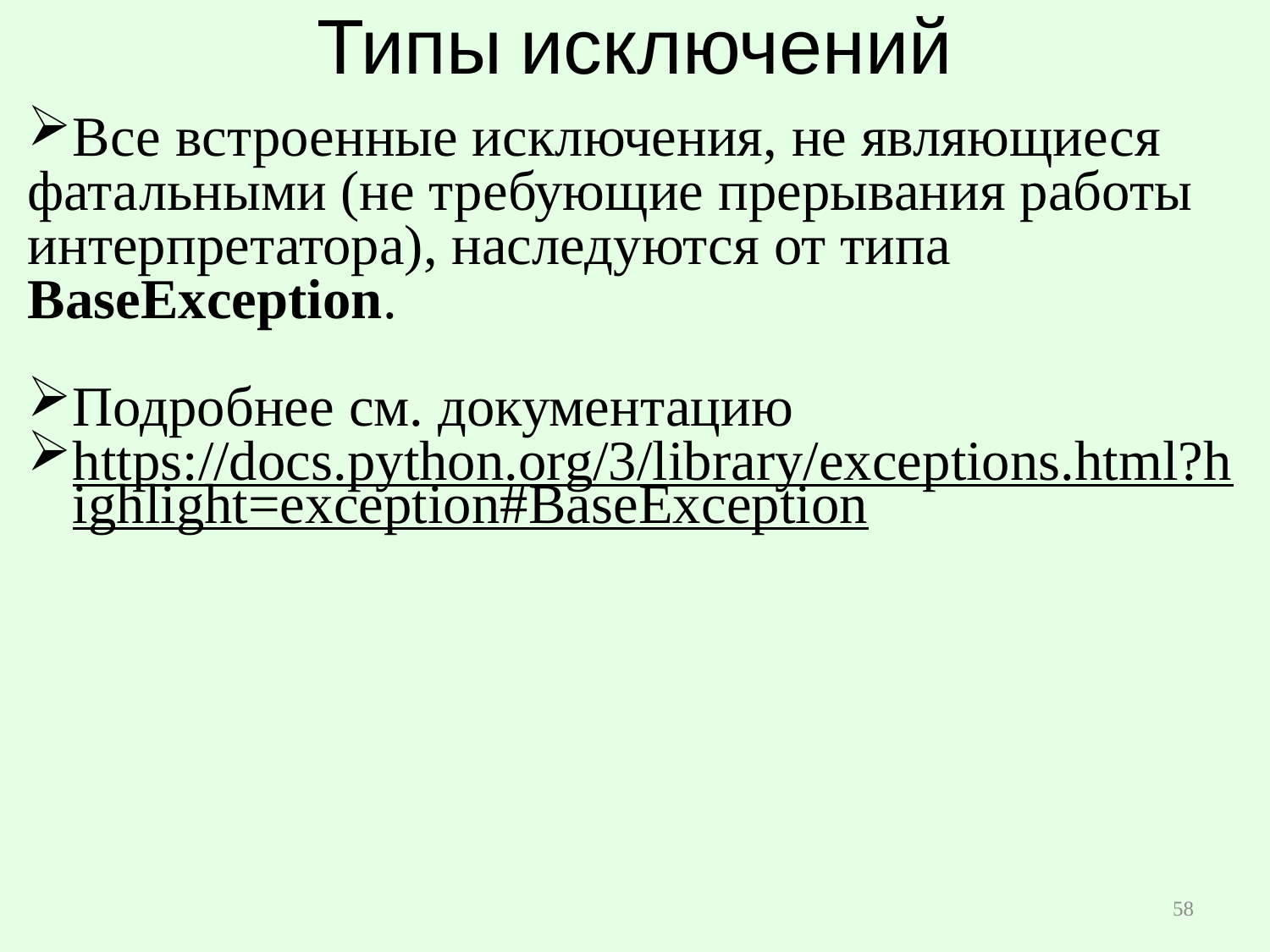

# Типы исключений
Все встроенные исключения, не являющиеся фатальными (не требующие прерывания работы интерпретатора), наследуются от типа BaseException.

Подробнее см. документацию
https://docs.python.org/3/library/exceptions.html?highlight=exception#BaseException
58